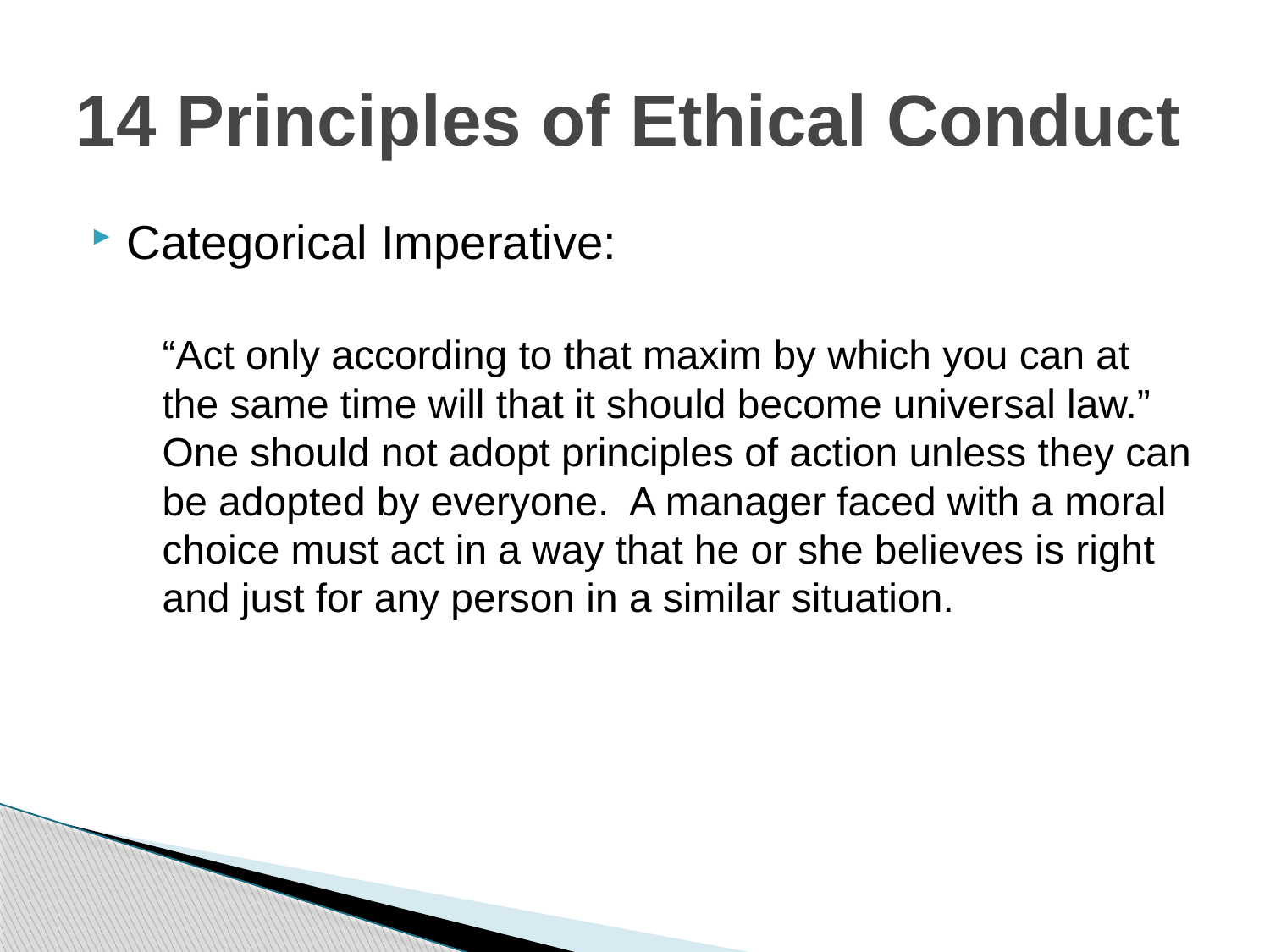

# 14 Principles of Ethical Conduct
Categorical Imperative:

	“Act only according to that maxim by which you can at the same time will that it should become universal law.”  One should not adopt principles of action unless they can be adopted by everyone.  A manager faced with a moral choice must act in a way that he or she believes is right and just for any person in a similar situation.